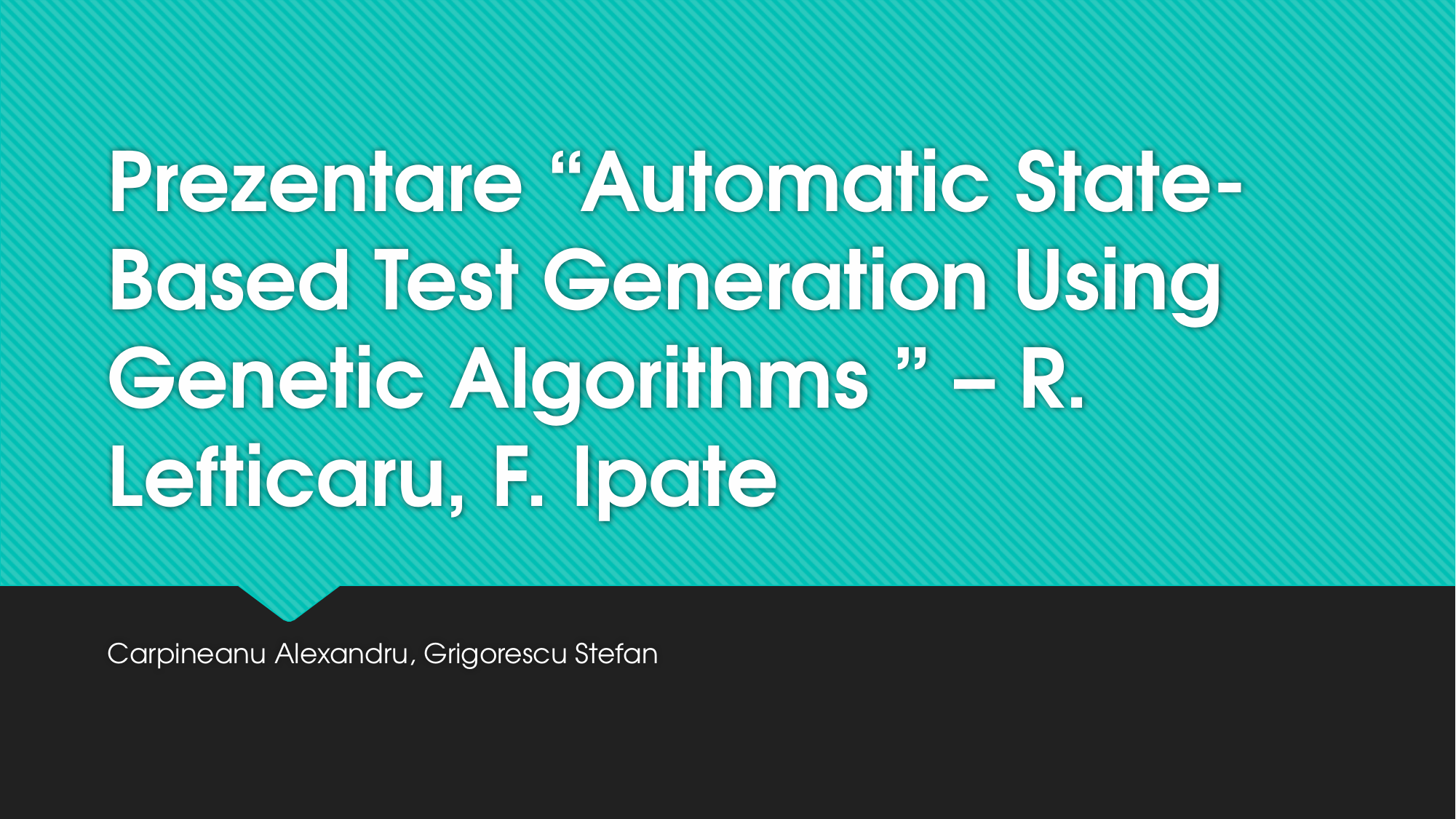

# Prezentare “Automatic State-Based Test Generation Using Genetic Algorithms ” – R. Lefticaru, F. Ipate
Carpineanu Alexandru, Grigorescu Stefan